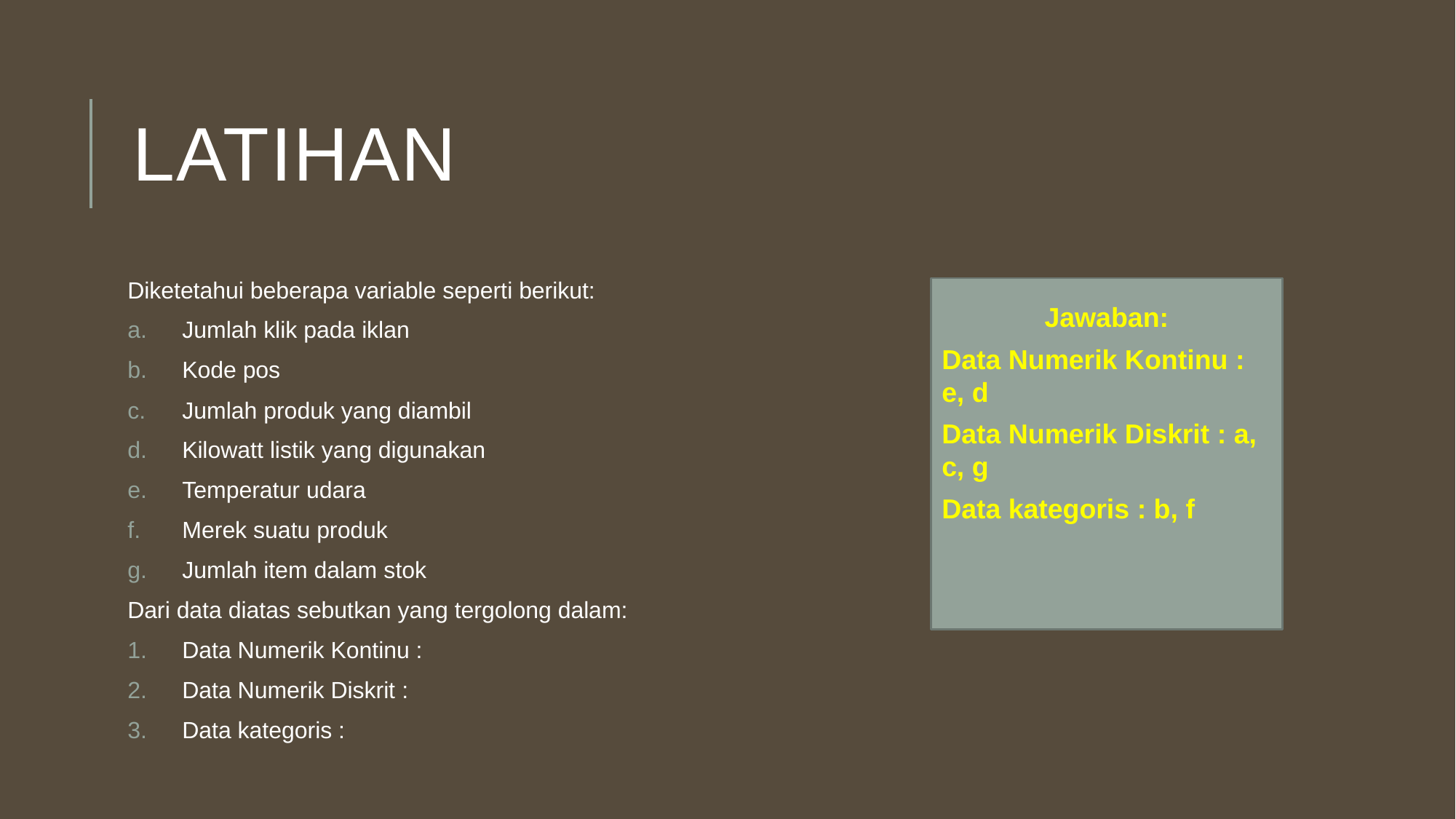

# Latihan
Diketetahui beberapa variable seperti berikut:
Jumlah klik pada iklan
Kode pos
Jumlah produk yang diambil
Kilowatt listik yang digunakan
Temperatur udara
Merek suatu produk
Jumlah item dalam stok
Dari data diatas sebutkan yang tergolong dalam:
Data Numerik Kontinu :
Data Numerik Diskrit :
Data kategoris :

Jawaban:
Data Numerik Kontinu :  e, d
Data Numerik Diskrit : a, c, g
Data kategoris : b, f